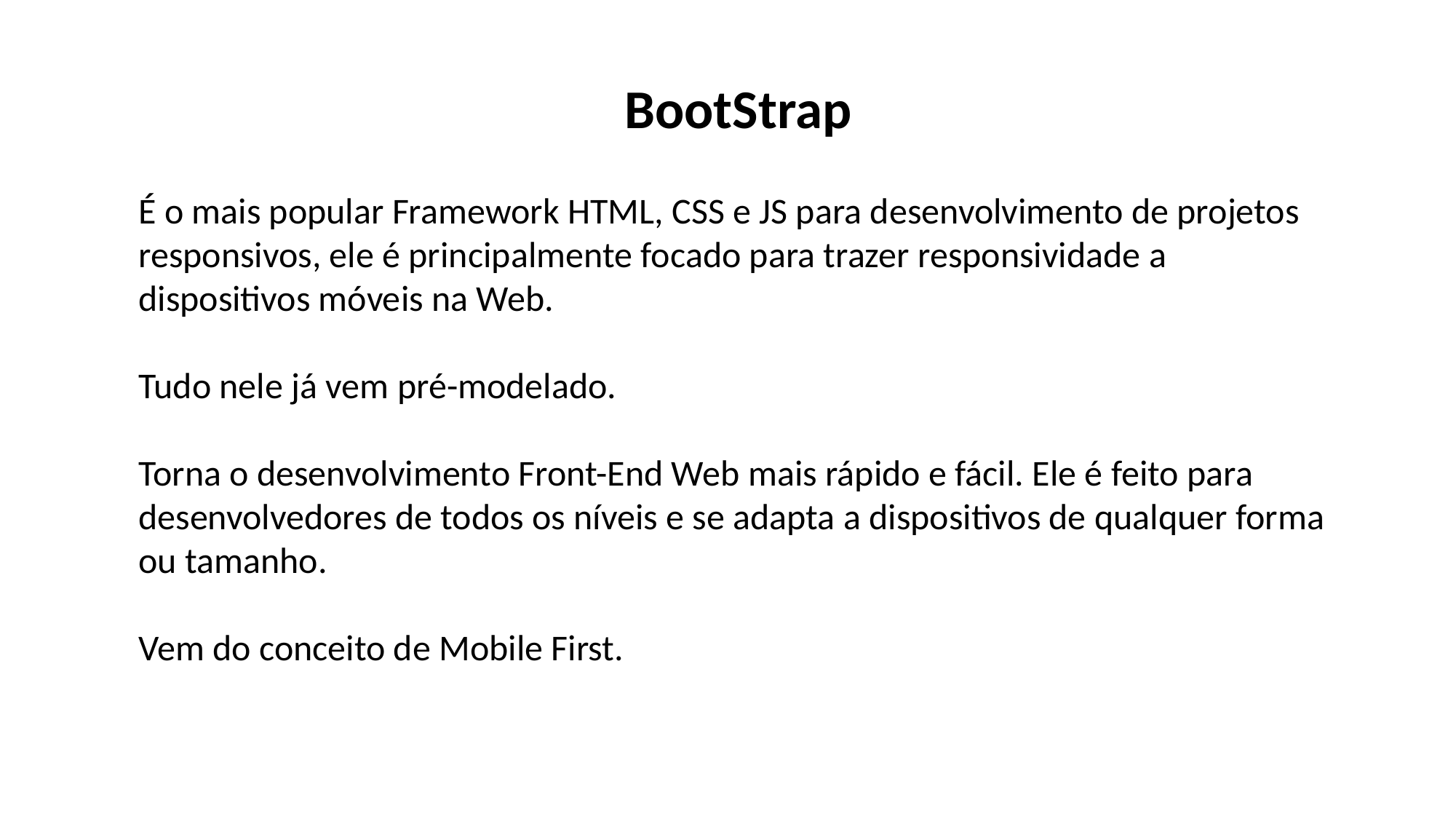

BootStrap
É o mais popular Framework HTML, CSS e JS para desenvolvimento de projetos responsivos, ele é principalmente focado para trazer responsividade a dispositivos móveis na Web.

Tudo nele já vem pré-modelado.

Torna o desenvolvimento Front-End Web mais rápido e fácil. Ele é feito para desenvolvedores de todos os níveis e se adapta a dispositivos de qualquer forma ou tamanho.

Vem do conceito de Mobile First.